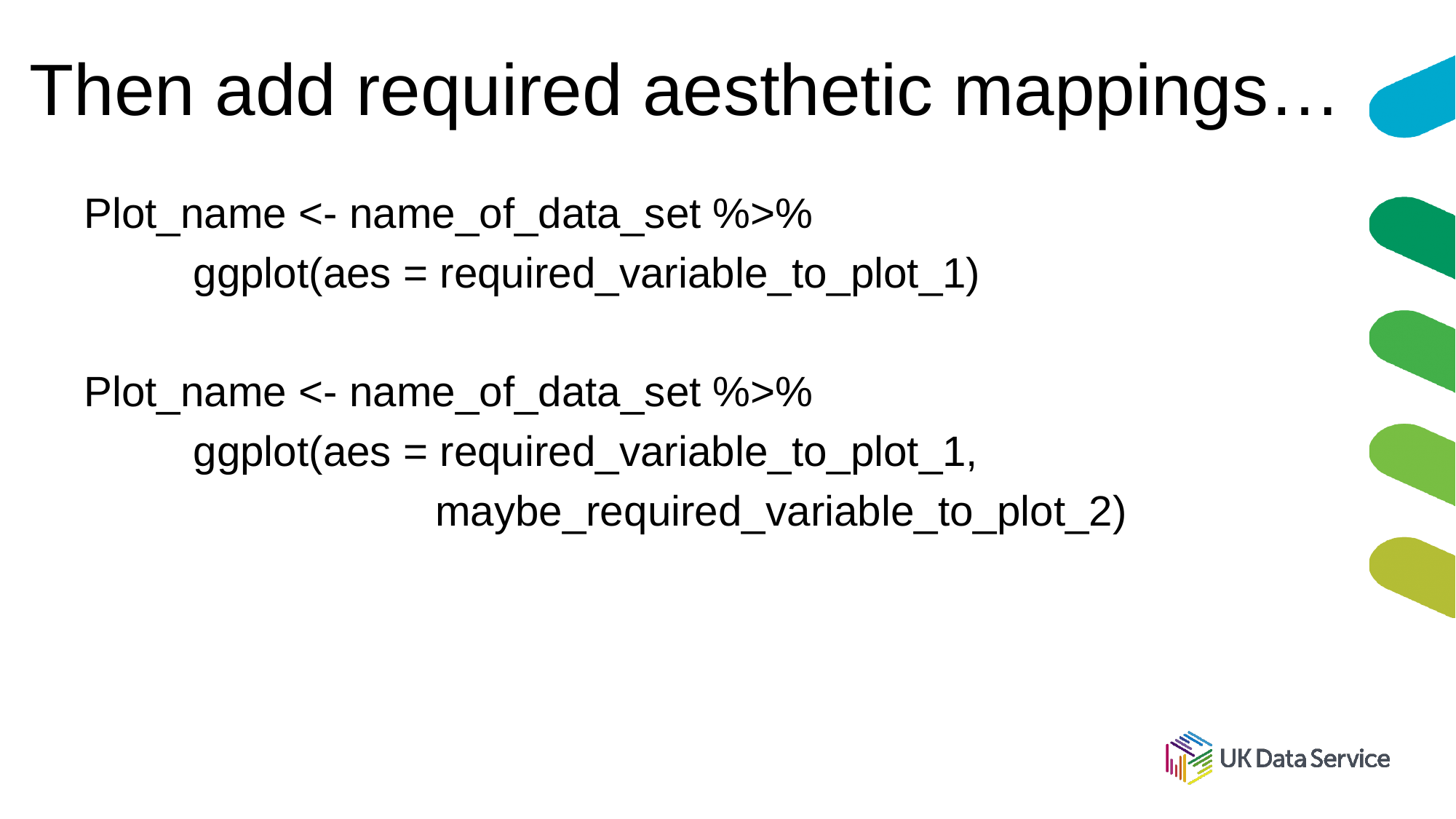

# Then add required aesthetic mappings…
Plot_name <- name_of_data_set %>%
	ggplot(aes = required_variable_to_plot_1)

Plot_name <- name_of_data_set %>%
	ggplot(aes = required_variable_to_plot_1, 			        			  maybe_required_variable_to_plot_2)